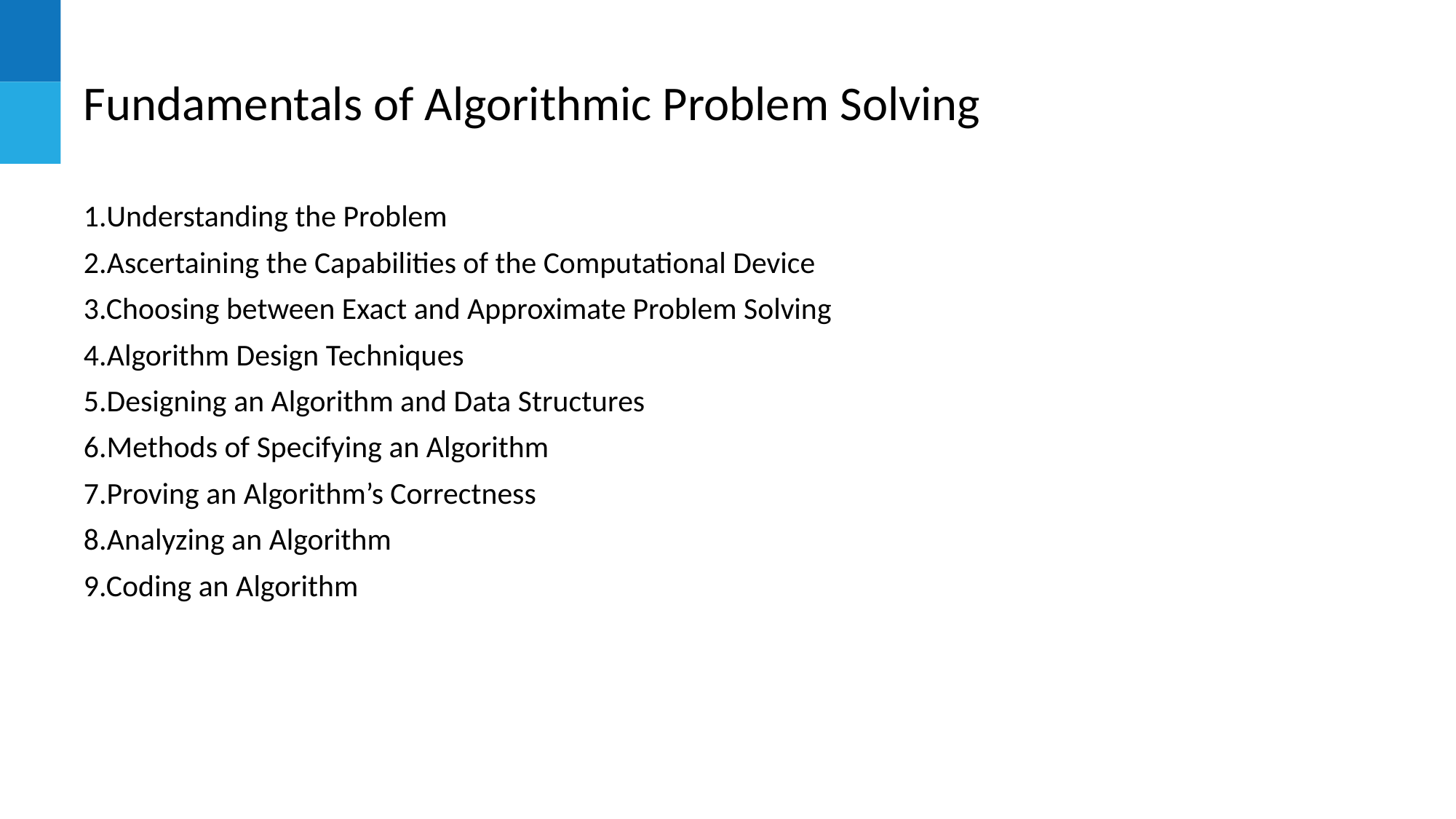

# Fundamentals of Algorithmic Problem Solving
1.Understanding the Problem
2.Ascertaining the Capabilities of the Computational Device
3.Choosing between Exact and Approximate Problem Solving
4.Algorithm Design Techniques
5.Designing an Algorithm and Data Structures
6.Methods of Specifying an Algorithm
7.Proving an Algorithm’s Correctness
8.Analyzing an Algorithm
9.Coding an Algorithm